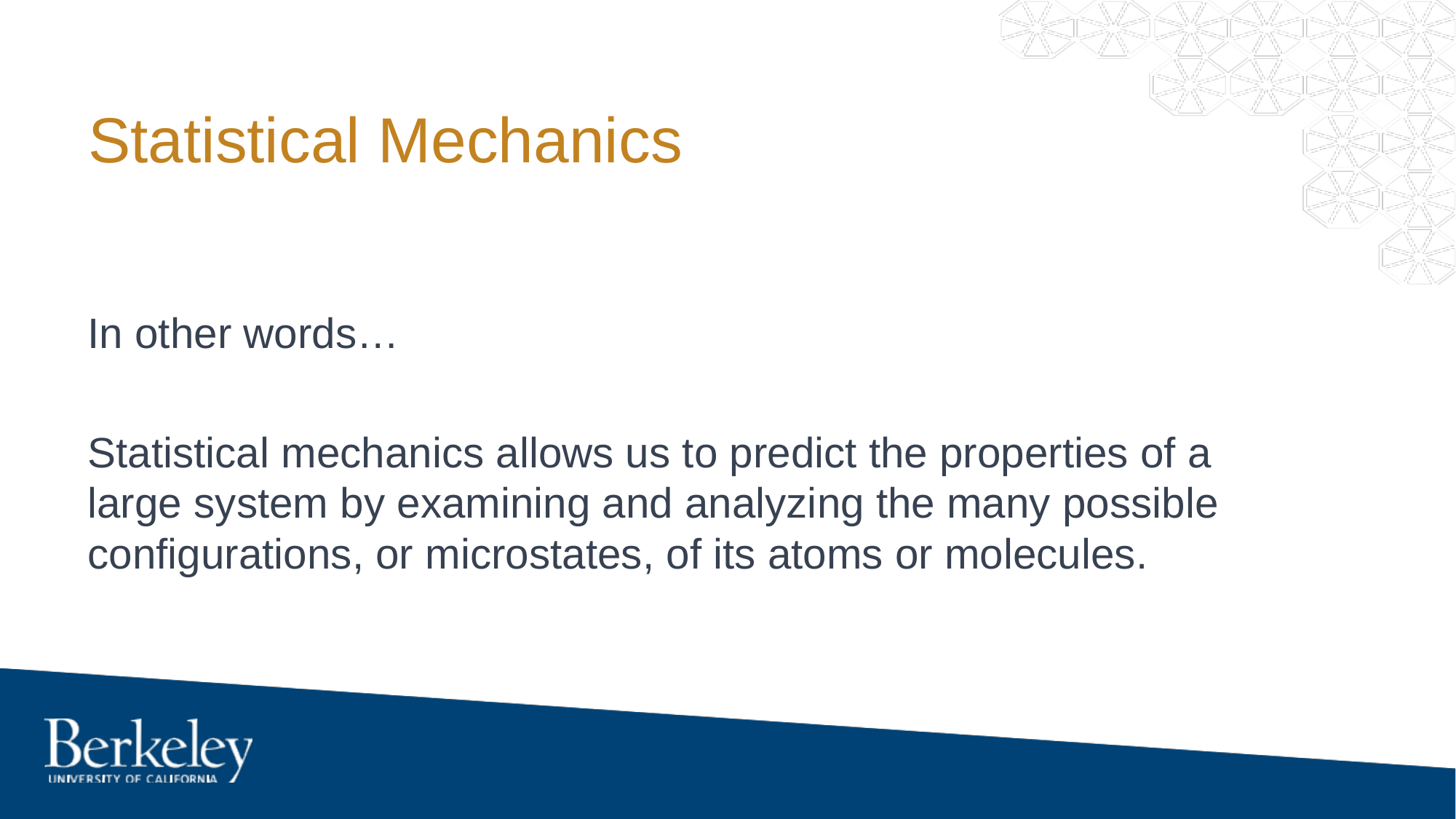

# Statistical Mechanics
In other words…

Statistical mechanics allows us to predict the properties of a large system by examining and analyzing the many possible configurations, or microstates, of its atoms or molecules.